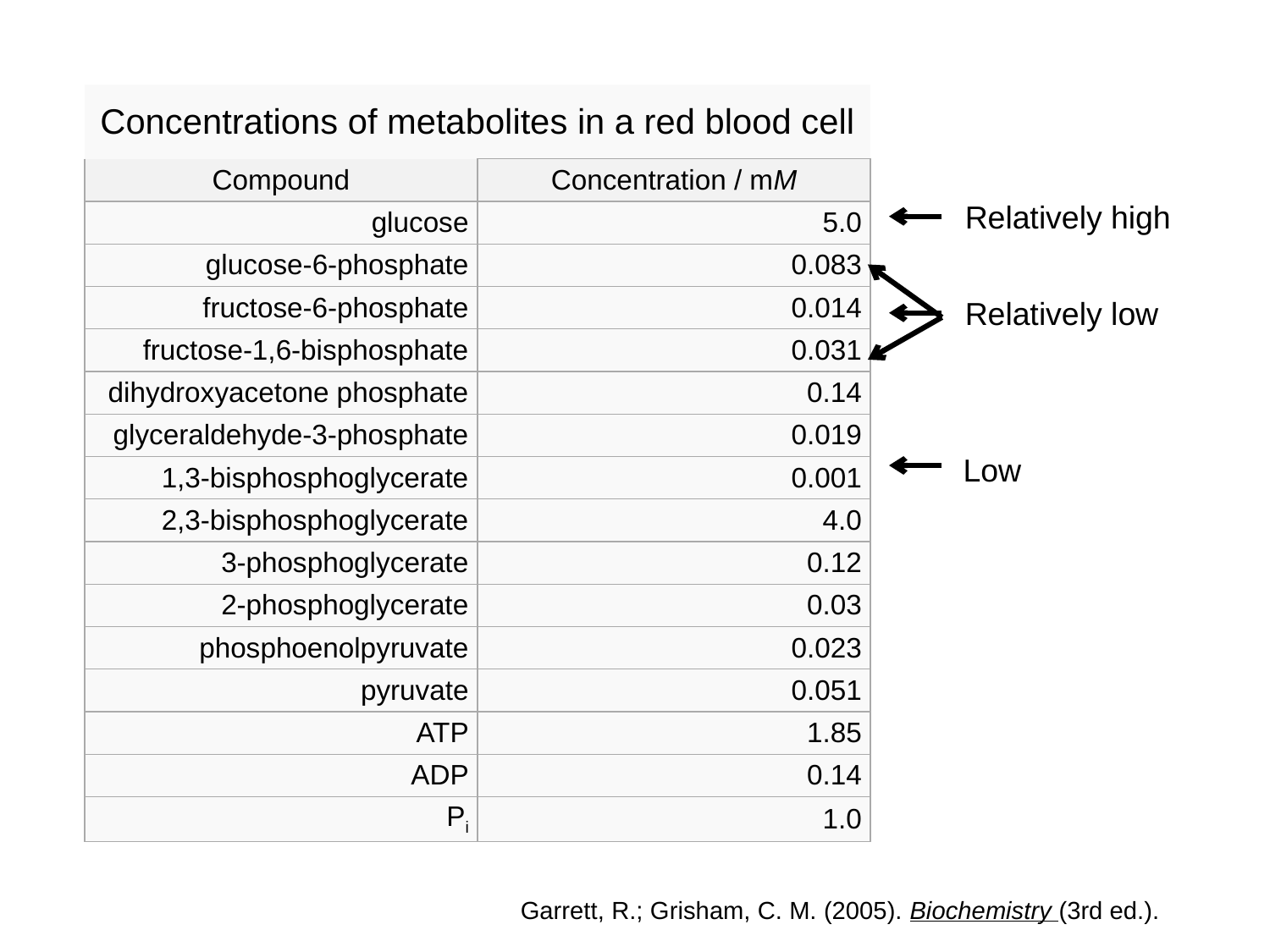

| Concentrations of metabolites in a red blood cell |  |
| --- | --- |
| Compound | Concentration / mM |
| glucose | 5.0 |
| glucose-6-phosphate | 0.083 |
| fructose-6-phosphate | 0.014 |
| fructose-1,6-bisphosphate | 0.031 |
| dihydroxyacetone phosphate | 0.14 |
| glyceraldehyde-3-phosphate | 0.019 |
| 1,3-bisphosphoglycerate | 0.001 |
| 2,3-bisphosphoglycerate | 4.0 |
| 3-phosphoglycerate | 0.12 |
| 2-phosphoglycerate | 0.03 |
| phosphoenolpyruvate | 0.023 |
| pyruvate | 0.051 |
| ATP | 1.85 |
| ADP | 0.14 |
| Pi | 1.0 |
Relatively high
Relatively low
 Low
Garrett, R.; Grisham, C. M. (2005). Biochemistry (3rd ed.).